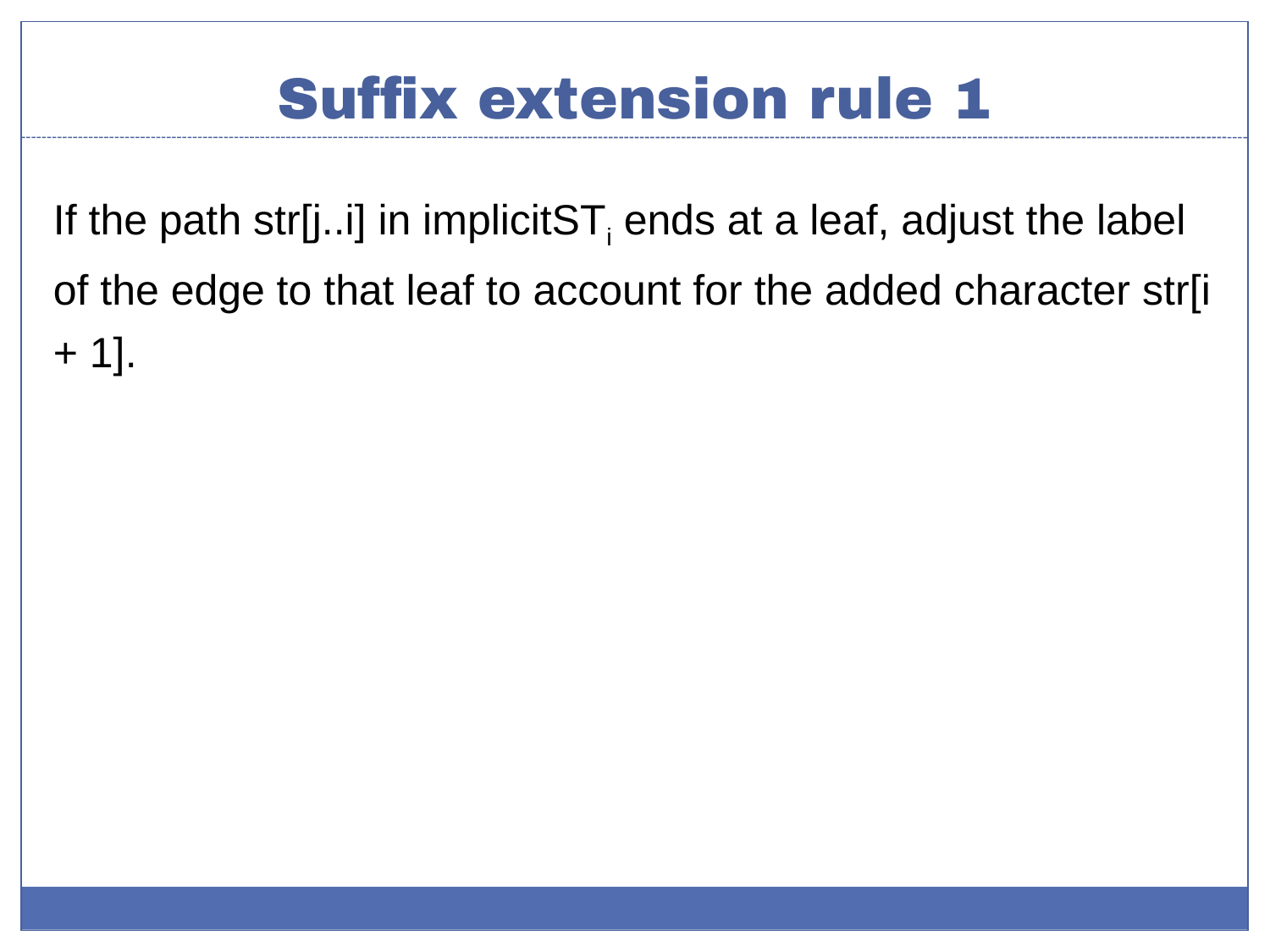

# Suffix extension rule 1
If the path str[j..i] in implicitSTi ends at a leaf, adjust the label of the edge to that leaf to account for the added character str[i + 1].